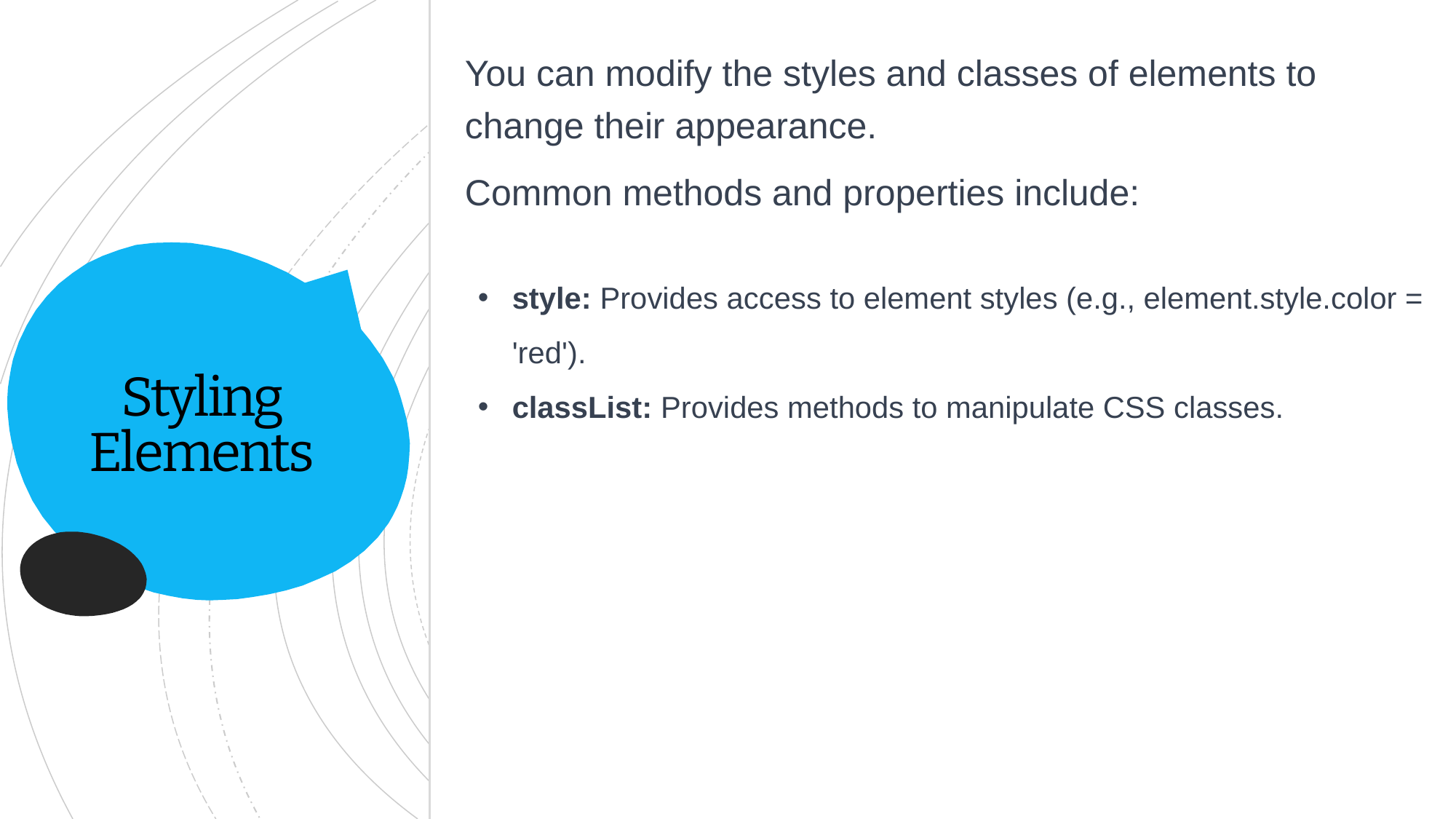

You can modify the styles and classes of elements to change their appearance.
Common methods and properties include:
style: Provides access to element styles (e.g., element.style.color = 'red').
classList: Provides methods to manipulate CSS classes.
# Styling Elements